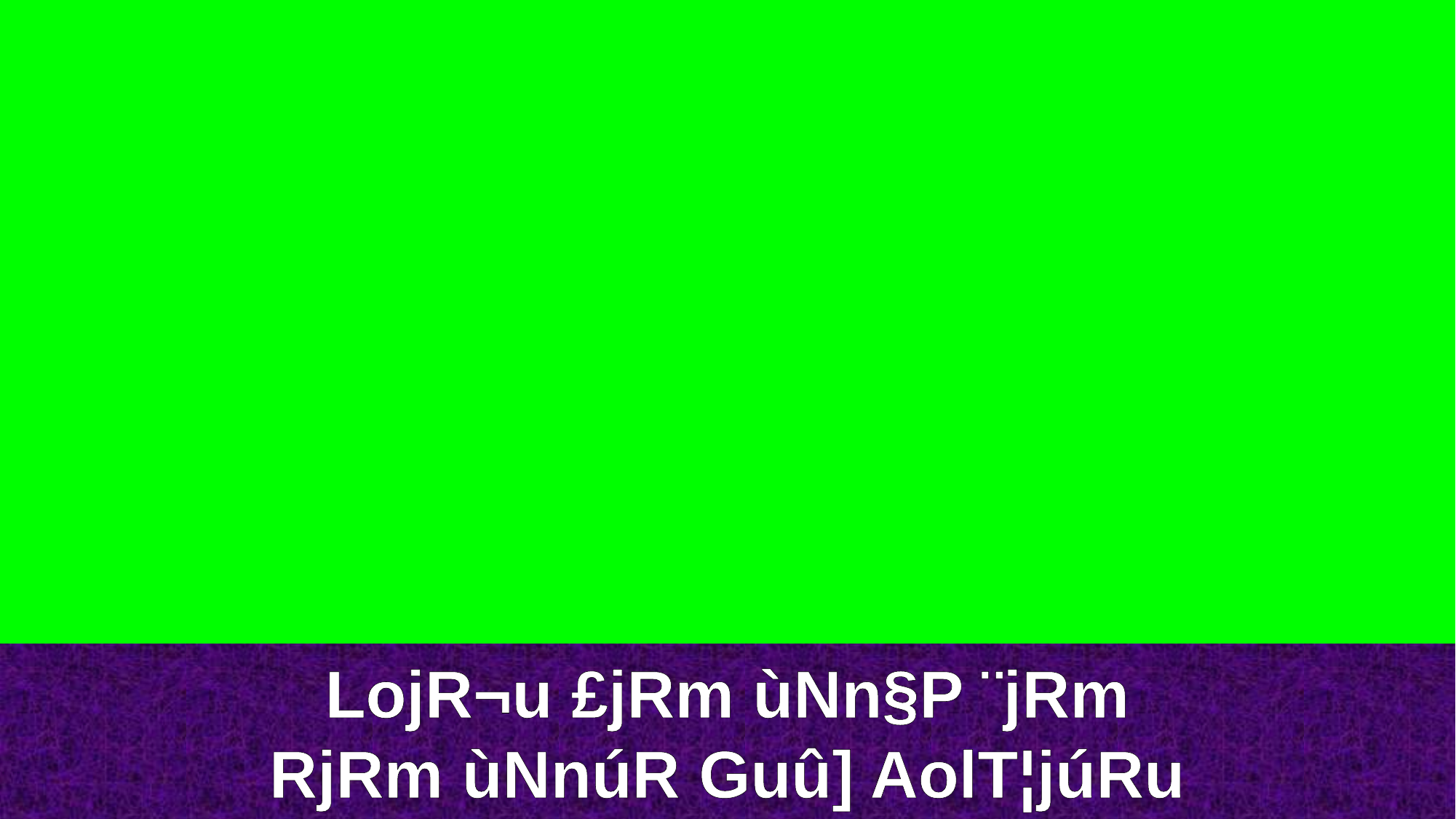

LojR¬u £jRm ùNn§P ¨jRm
RjRm ùNnúR Guû] AolT¦júRu